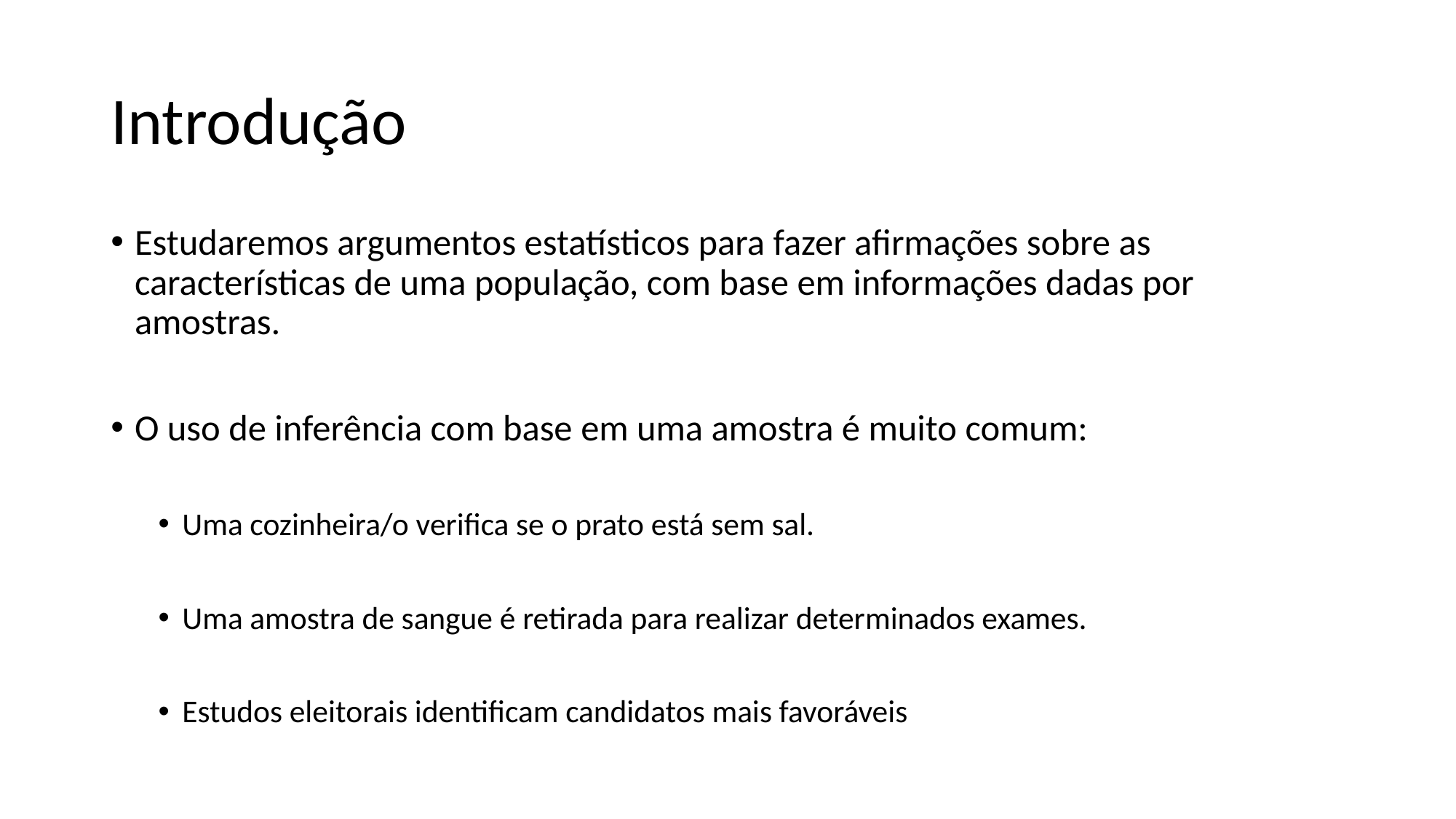

# Introdução
Estudaremos argumentos estatísticos para fazer afirmações sobre as características de uma população, com base em informações dadas por amostras.

O uso de inferência com base em uma amostra é muito comum:

Uma cozinheira/o verifica se o prato está sem sal.

Uma amostra de sangue é retirada para realizar determinados exames.

Estudos eleitorais identificam candidatos mais favoráveis